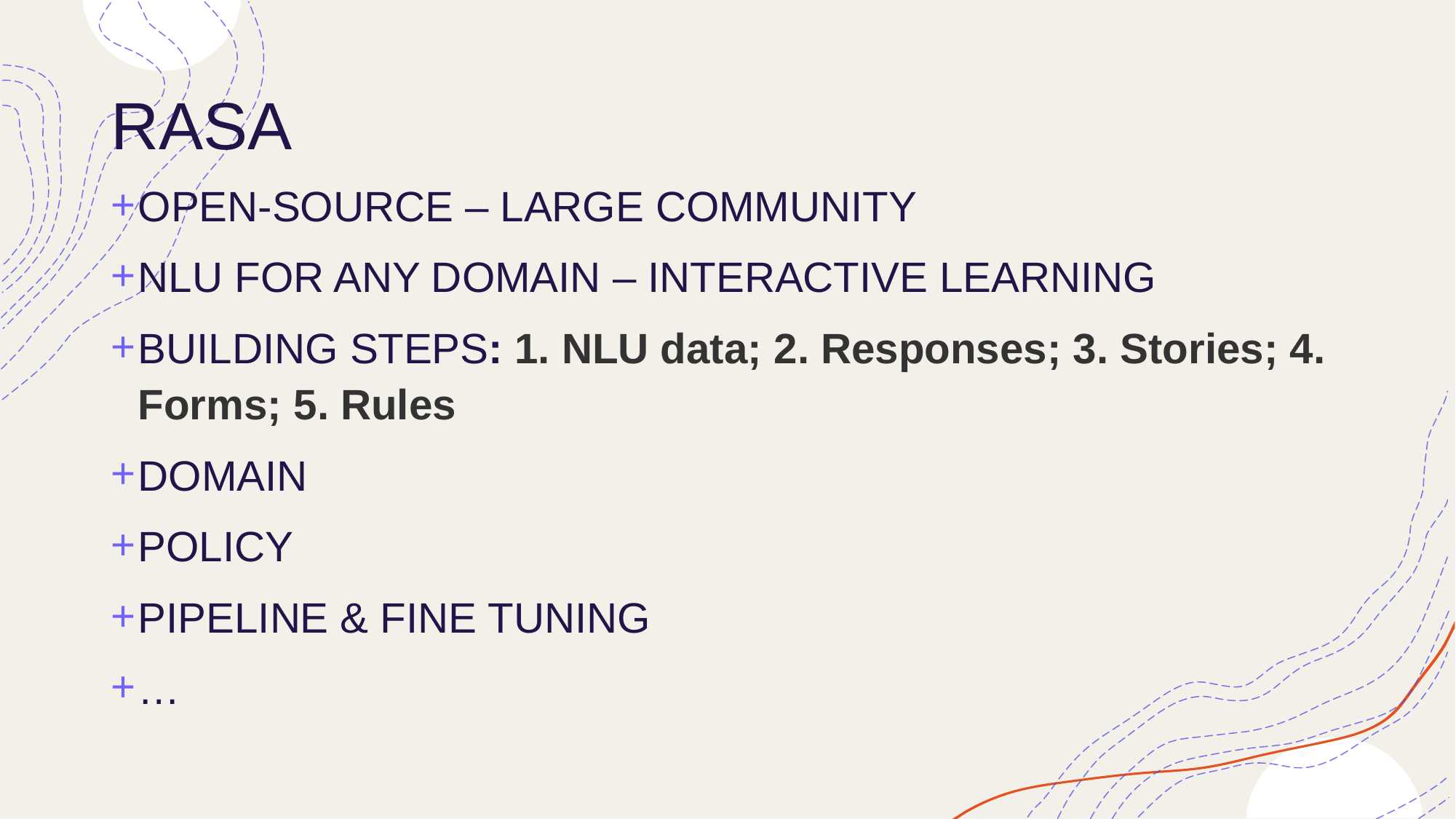

# RASA
OPEN-SOURCE – LARGE COMMUNITY
NLU FOR ANY DOMAIN – INTERACTIVE LEARNING
BUILDING STEPS: 1. NLU data; 2. Responses; 3. Stories; 4. Forms; 5. Rules
DOMAIN
POLICY
PIPELINE & FINE TUNING
…